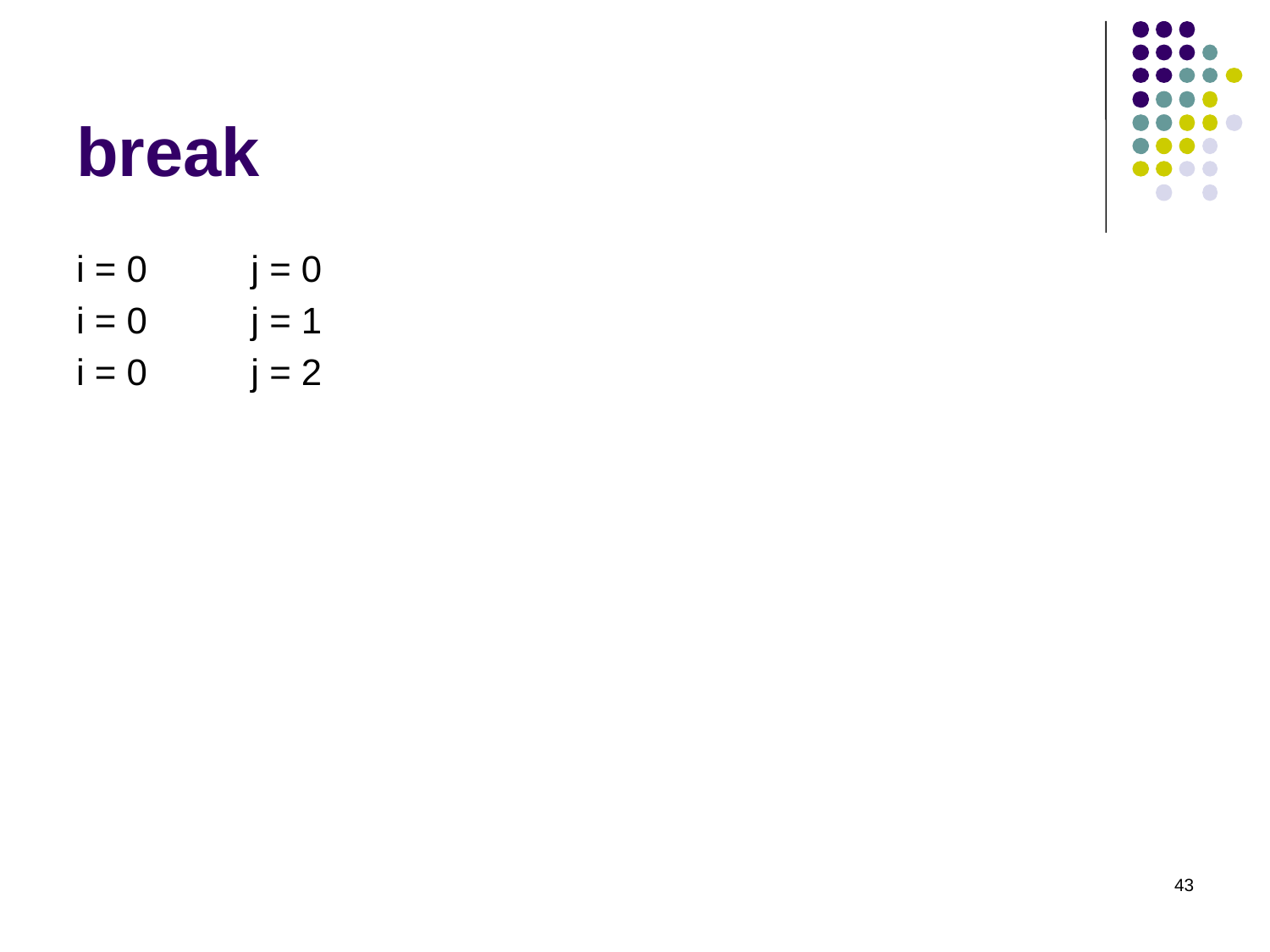

# break
i = 0 	j = 0
i = 0 	j = 1
i = 0 	j = 2
43